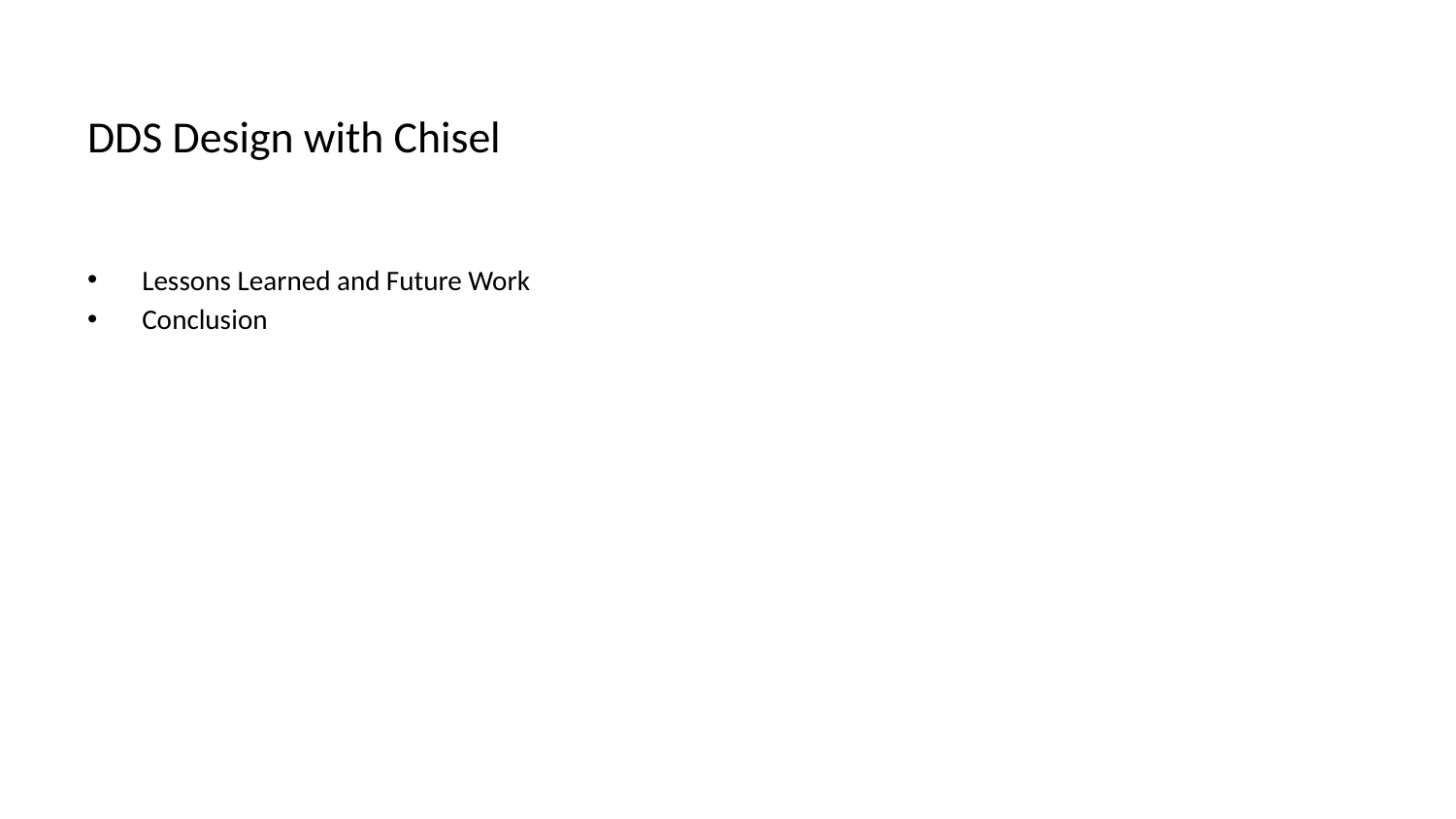

# DDS Design with Chisel
Lessons Learned and Future Work
Conclusion